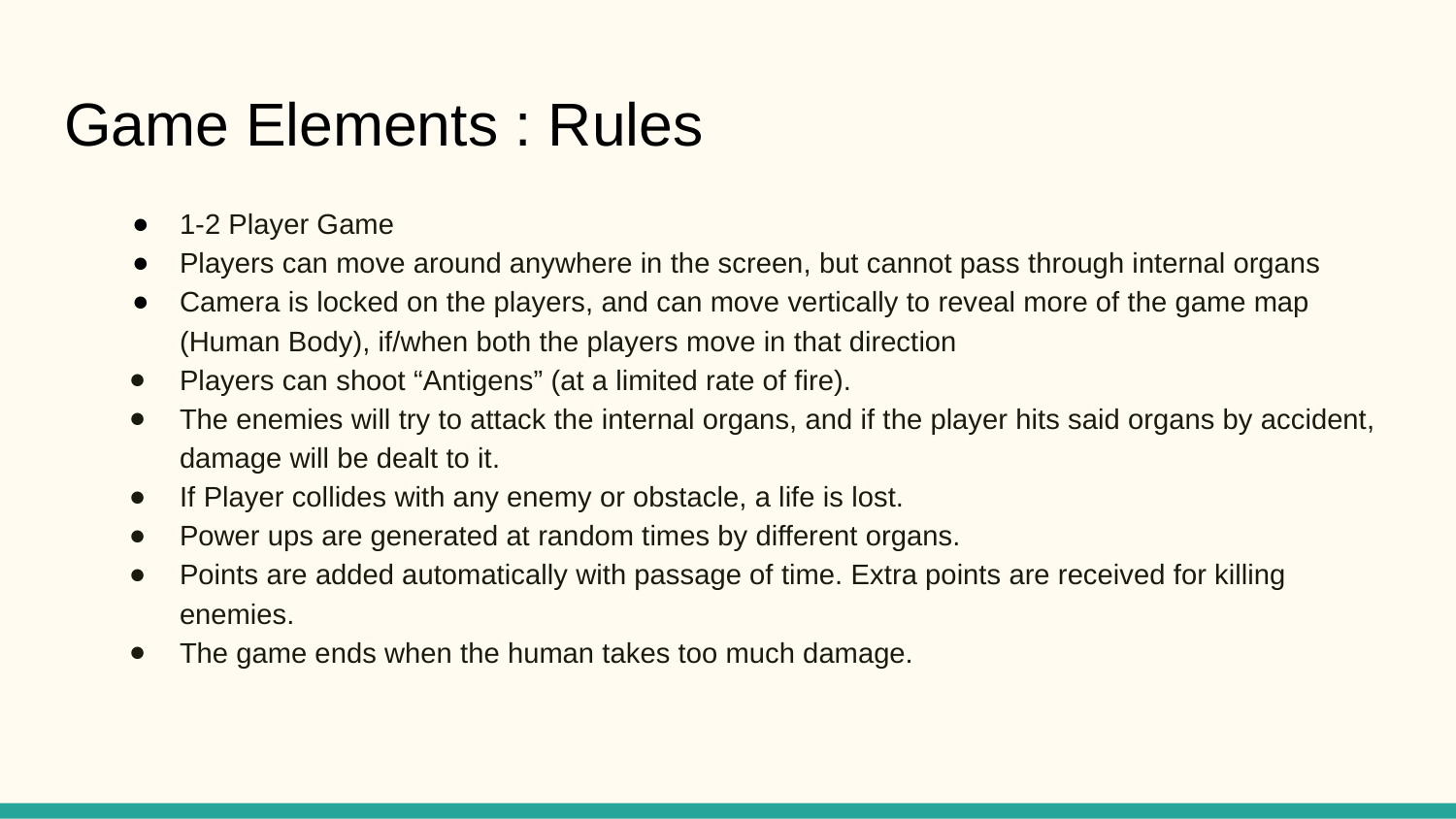

# Game Elements : Rules
1-2 Player Game​
Players can move around anywhere in the screen, but cannot pass through internal organs
Camera is locked on the players, and can move vertically to reveal more of the game map (Human Body), if/when both the players move in that direction
Players can shoot “Antigens” (at a limited rate of fire).
The enemies will try to attack the internal organs, and if the player hits said organs by accident, damage will be dealt to it.
If Player collides with any enemy or obstacle, a life is lost.
Power ups are generated at random times by different organs.
Points are added automatically with passage of time. Extra points are received for killing enemies.
The game ends when the human takes too much damage.